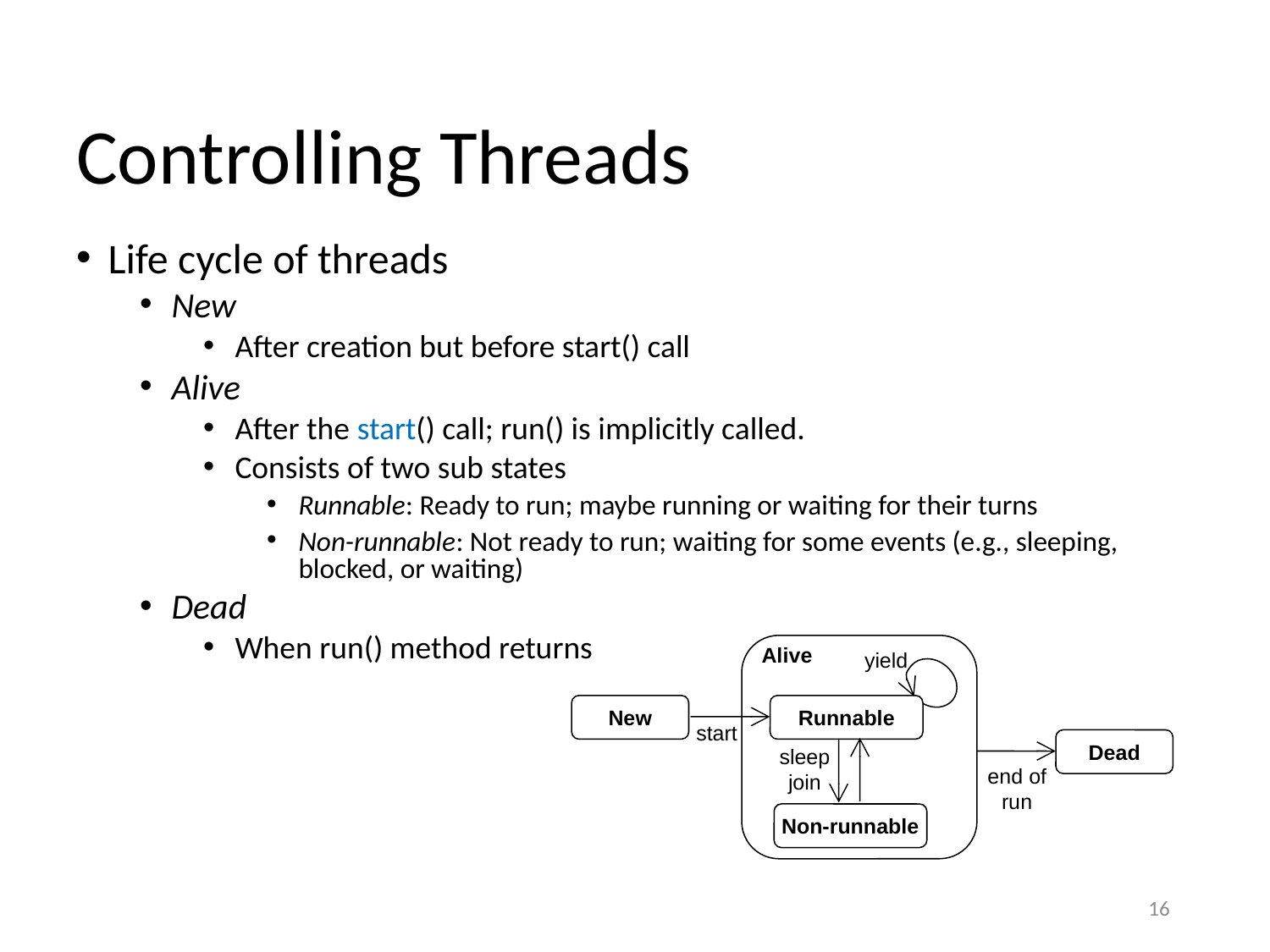

# Controlling Threads
Life cycle of threads
New
After creation but before start() call
Alive
After the start() call; run() is implicitly called.
Consists of two sub states
Runnable: Ready to run; maybe running or waiting for their turns
Non-runnable: Not ready to run; waiting for some events (e.g., sleeping, blocked, or waiting)
Dead
When run() method returns

Alive
yield

New
Runnable

start
Dead
sleep
join

end of
run
Non-runnable
16